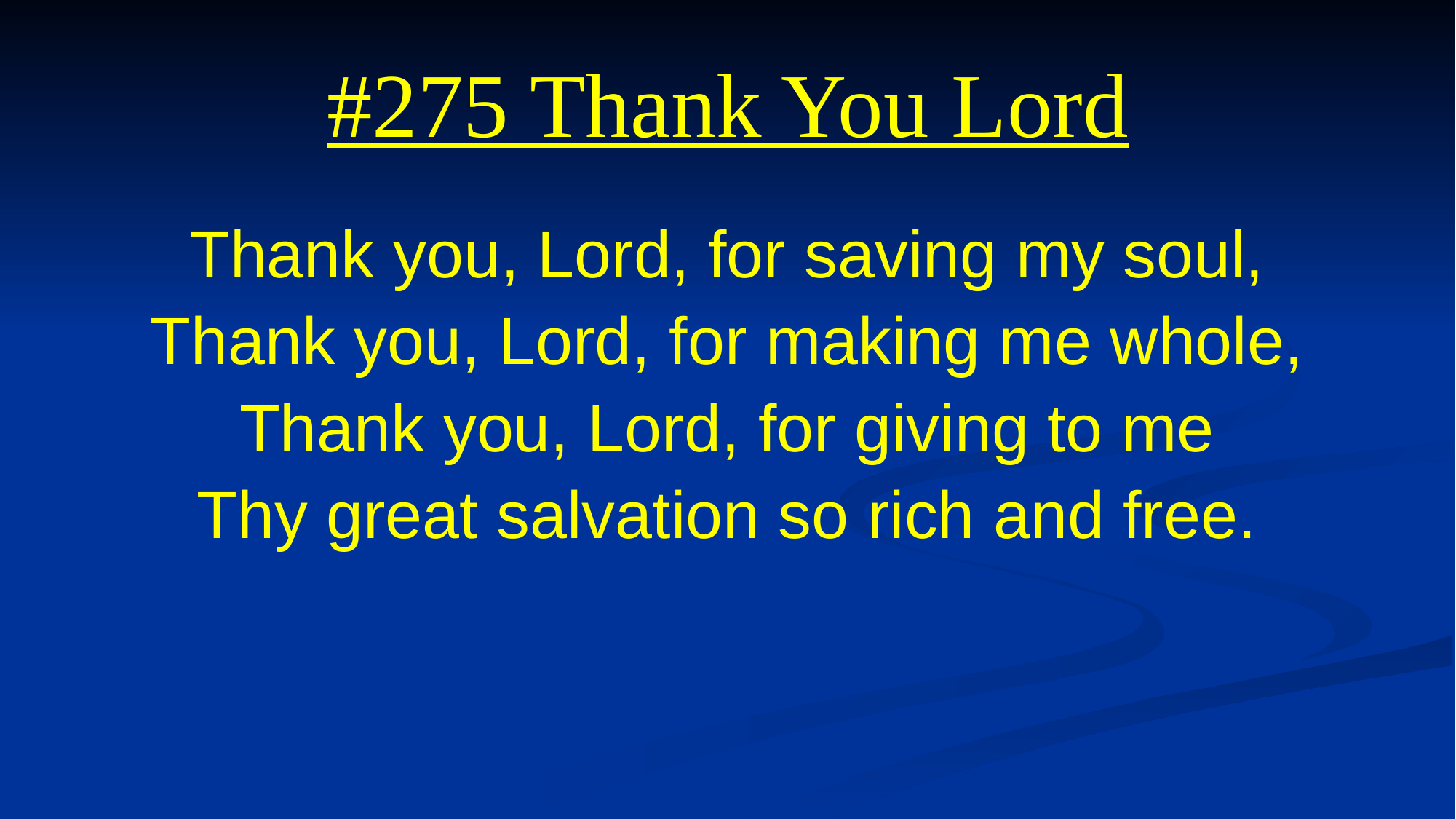

# #275 Thank You Lord
Thank you, Lord, for saving my soul,
Thank you, Lord, for making me whole,
Thank you, Lord, for giving to me
Thy great salvation so rich and free.